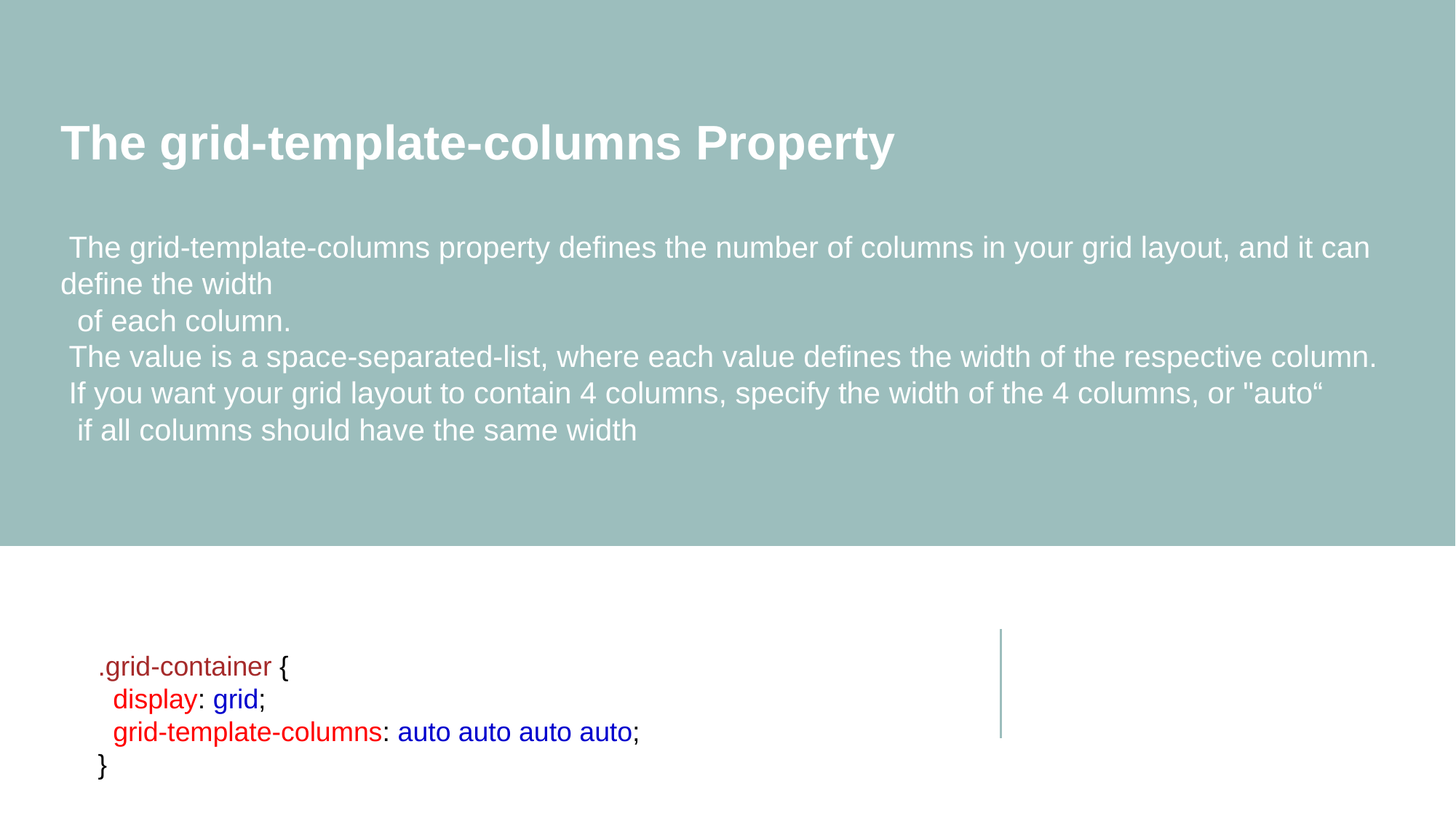

The grid-template-columns Property

 The grid-template-columns property defines the number of columns in your grid layout, and it can define the width
  of each column.
 The value is a space-separated-list, where each value defines the width of the respective column.
 If you want your grid layout to contain 4 columns, specify the width of the 4 columns, or "auto“
  if all columns should have the same width
.grid-container {
  display: grid;
  grid-template-columns: auto auto auto auto;
}